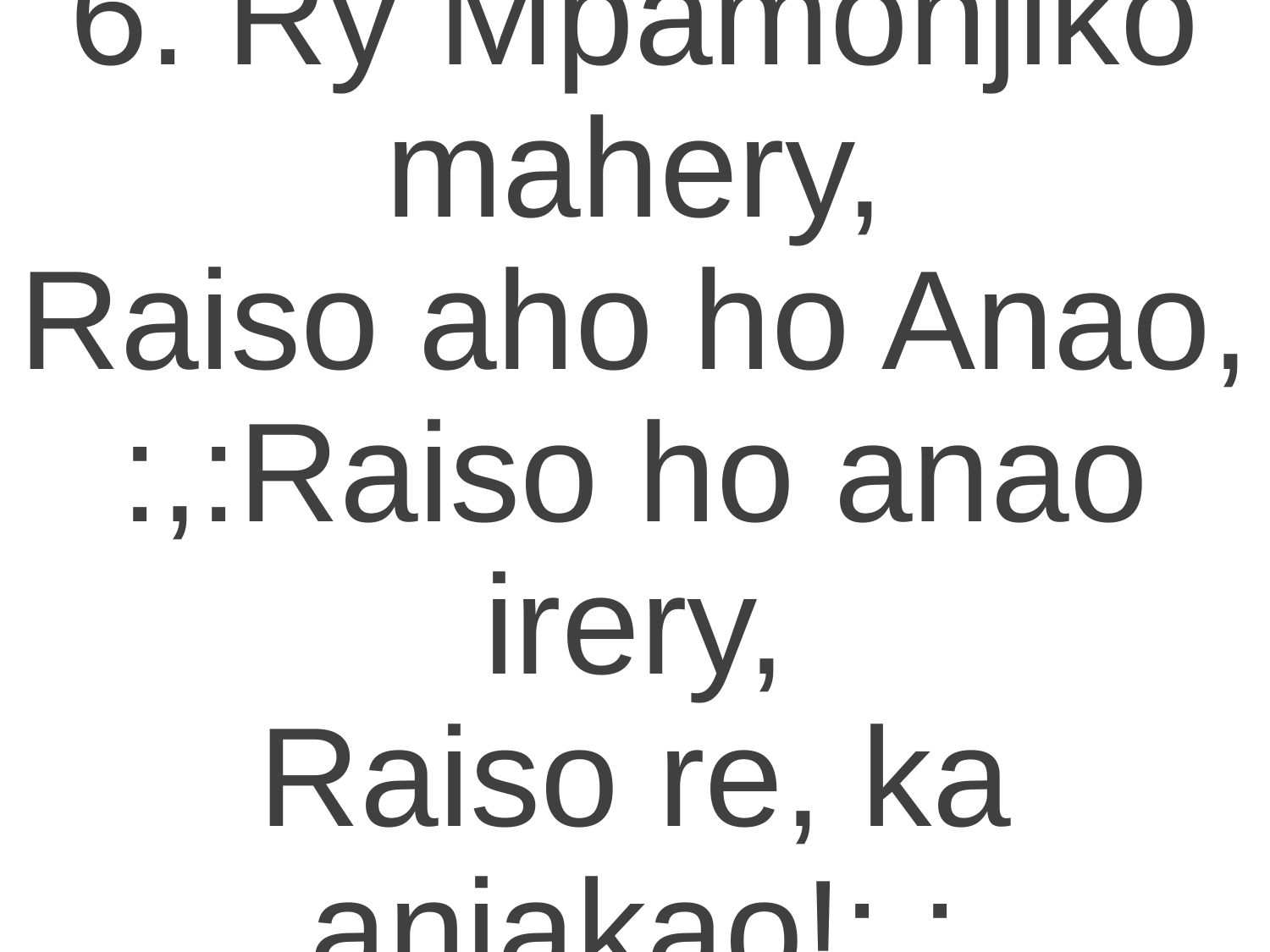

6. Ry Mpamonjiko mahery,
Raiso aho ho Anao,
:,:Raiso ho anao irery,
Raiso re, ka anjakao!:,: